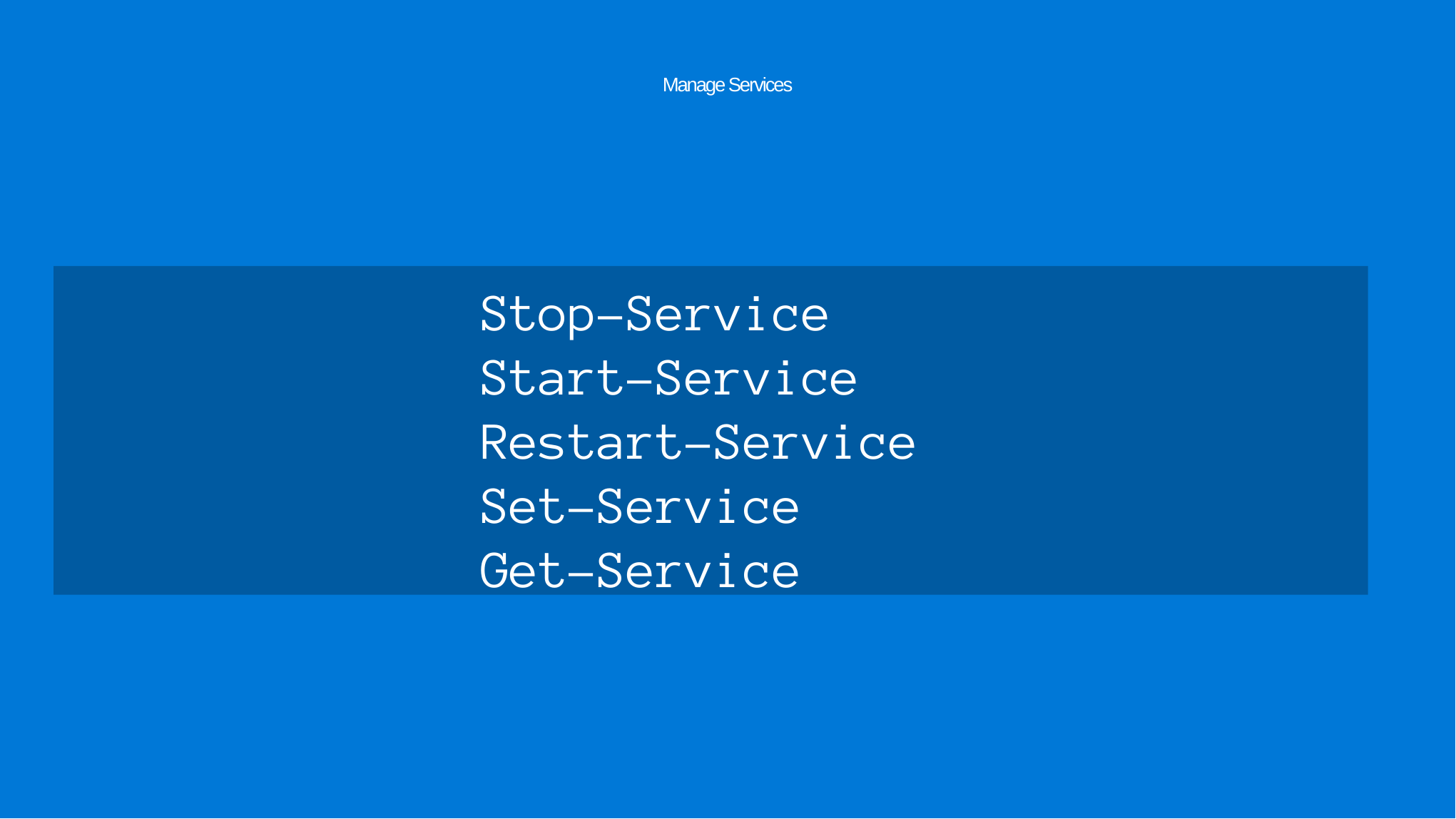

# Manage Services

				Stop-Service
				Start-Service
				Restart-Service
				Set-Service
				Get-Service